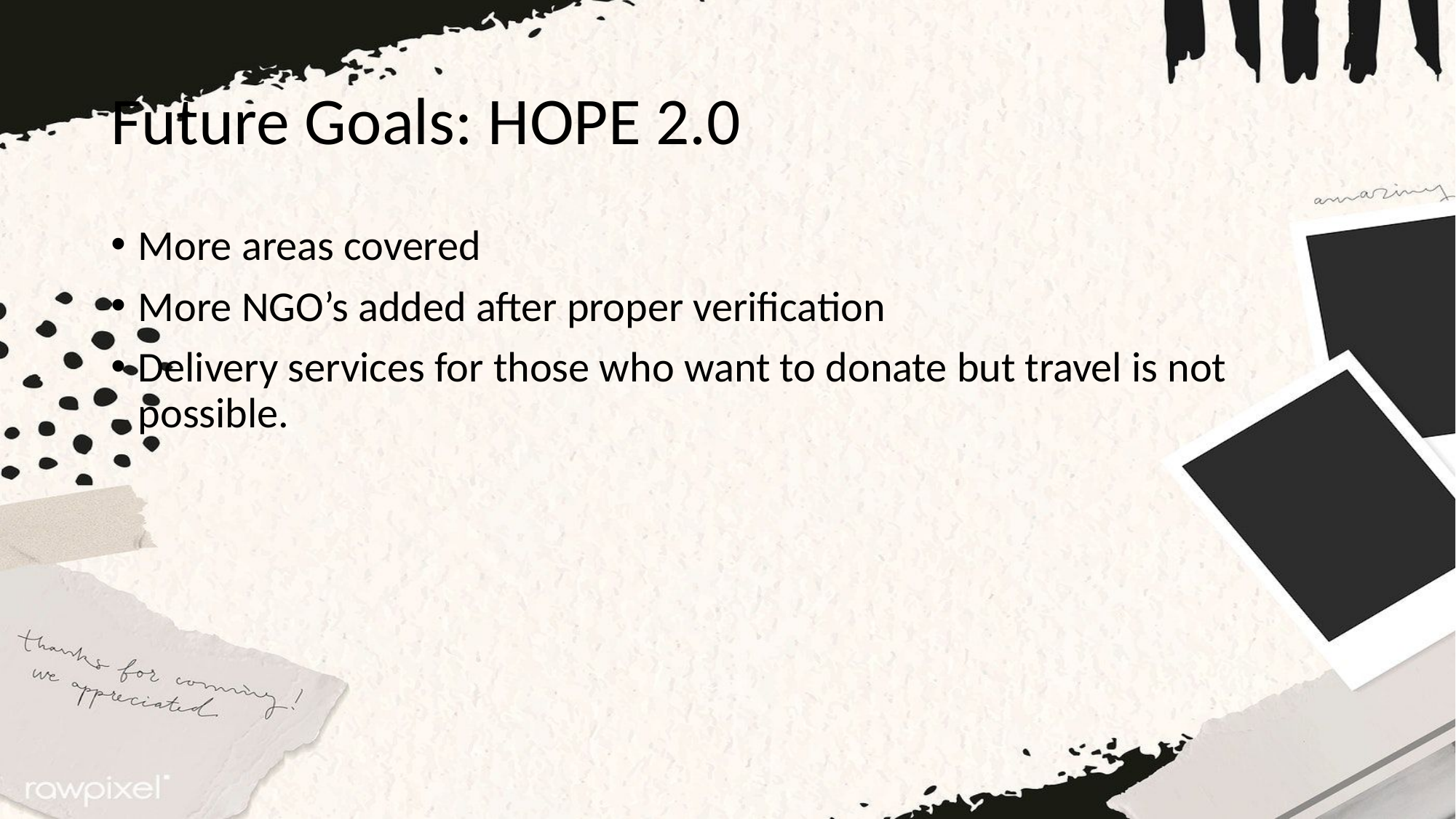

# Future Goals: HOPE 2.0
More areas covered
More NGO’s added after proper verification
Delivery services for those who want to donate but travel is not possible.